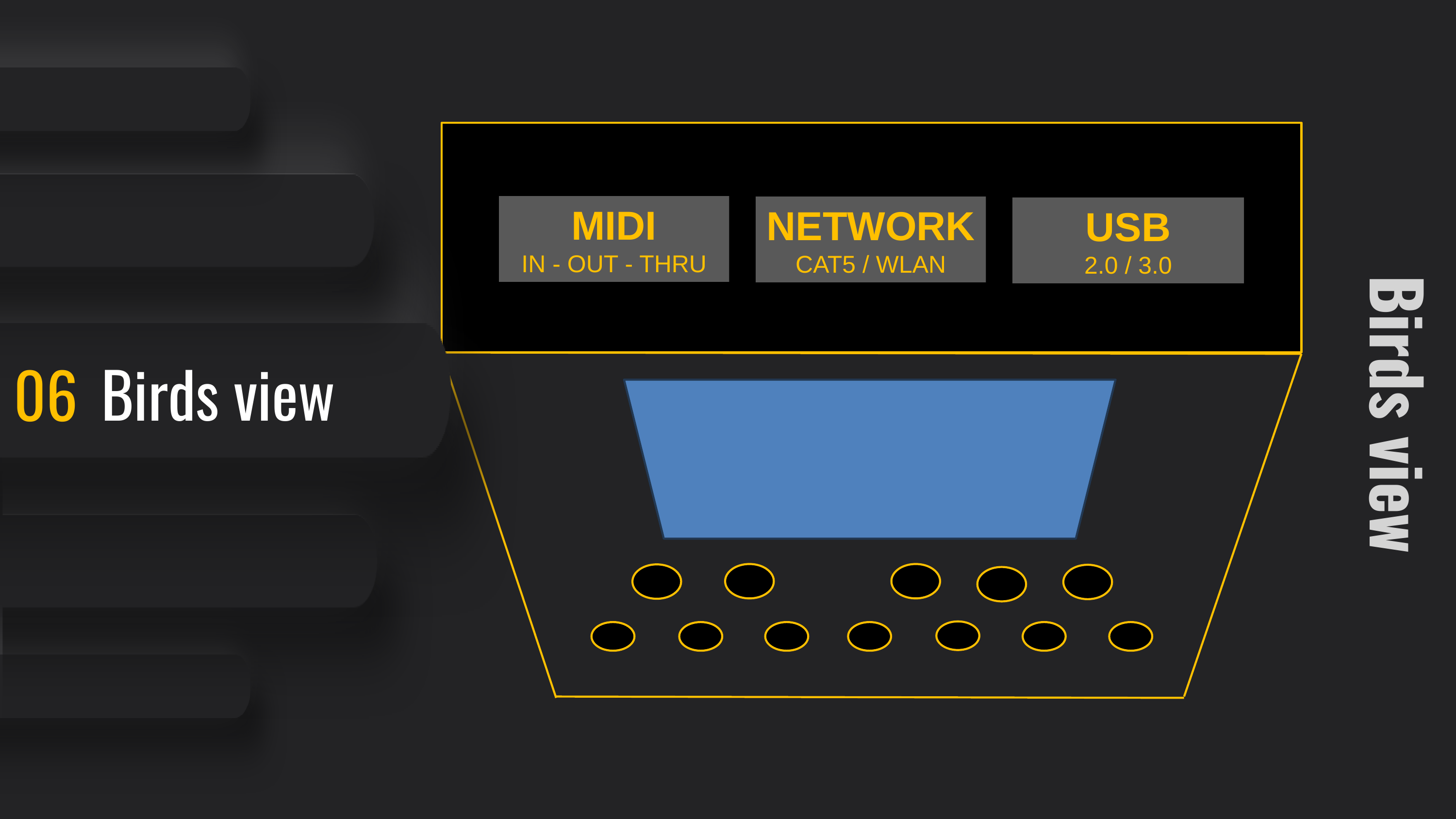

MIDI
IN - OUT - THRU
NETWORK
CAT5 / WLAN
USB
2.0 / 3.0

Birds view
06
Birds view